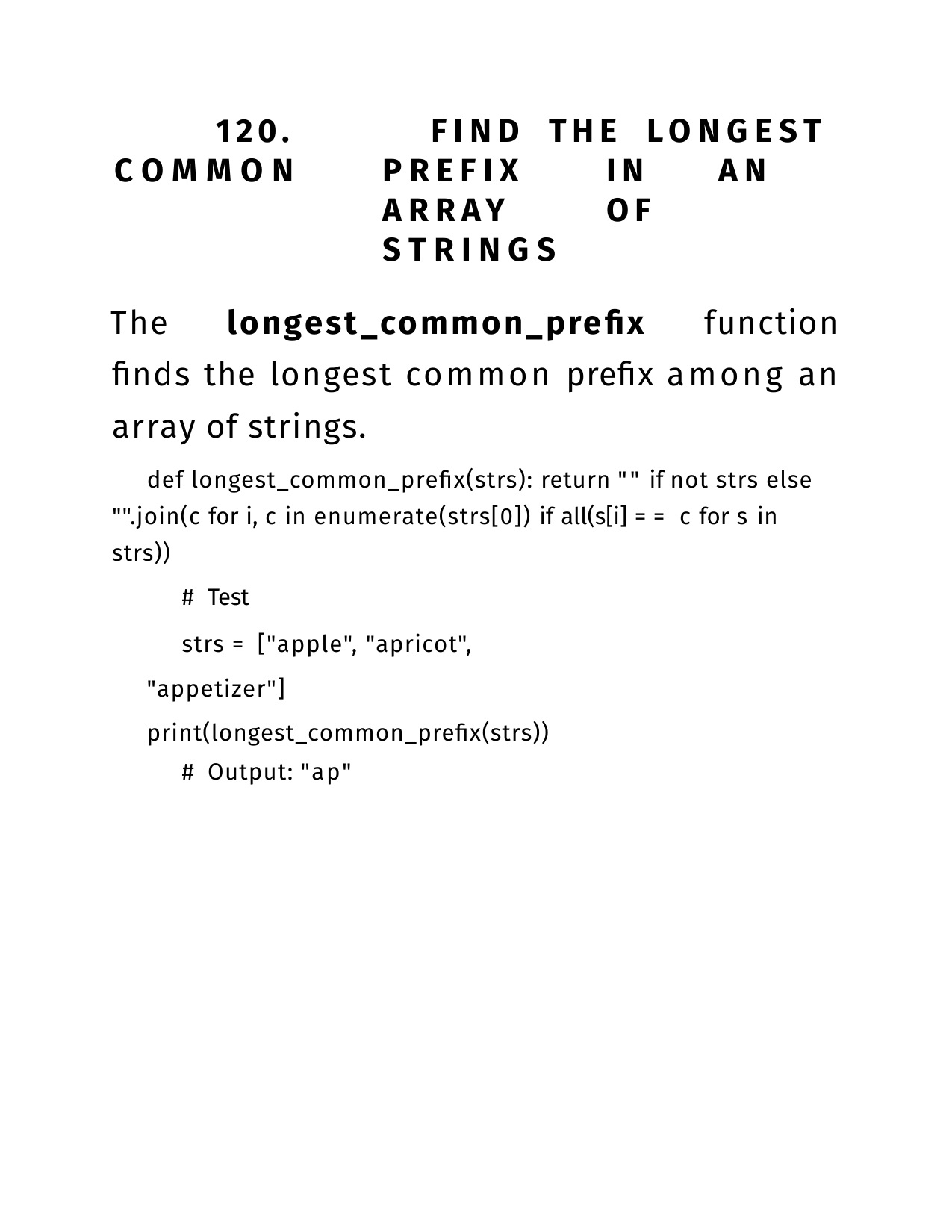

120.	FIND	THE	LONGEST
COMMON	PREFIX	IN	AN	ARRAY	OF STRINGS
The   longest_common_prefix   function finds the longest common prefix among an array of strings.
def longest_common_prefix(strs): return "" if not strs else "".join(c for i, c in enumerate(strs[0]) if all(s[i] == c for s in strs))
# Test
strs = ["apple", "apricot", "appetizer"] print(longest_common_prefix(strs))
# Output: "ap"